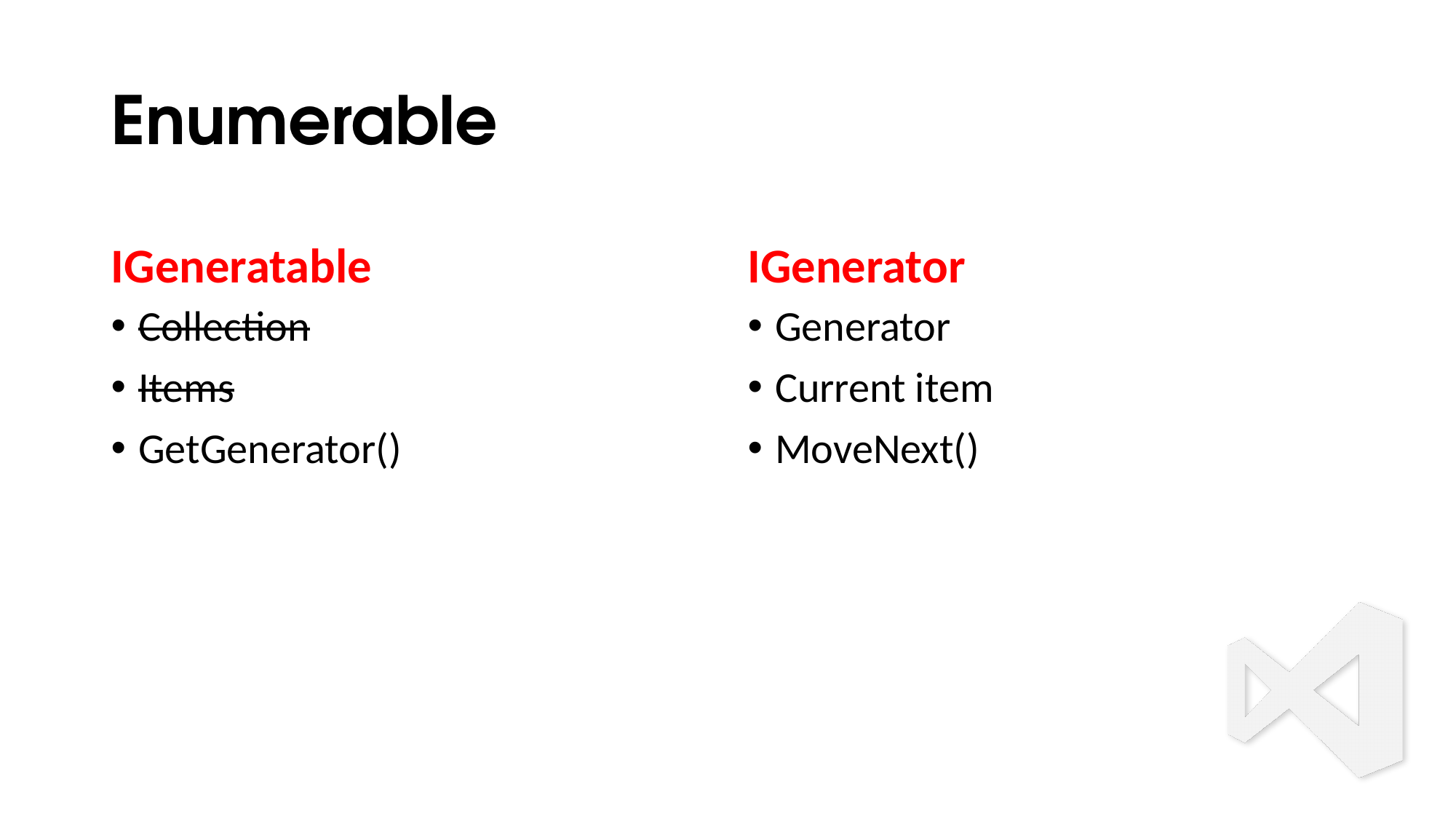

# Enumerable
IGeneratable
IGenerator
Collection
Items
GetGenerator()
Generator
Current item
MoveNext()